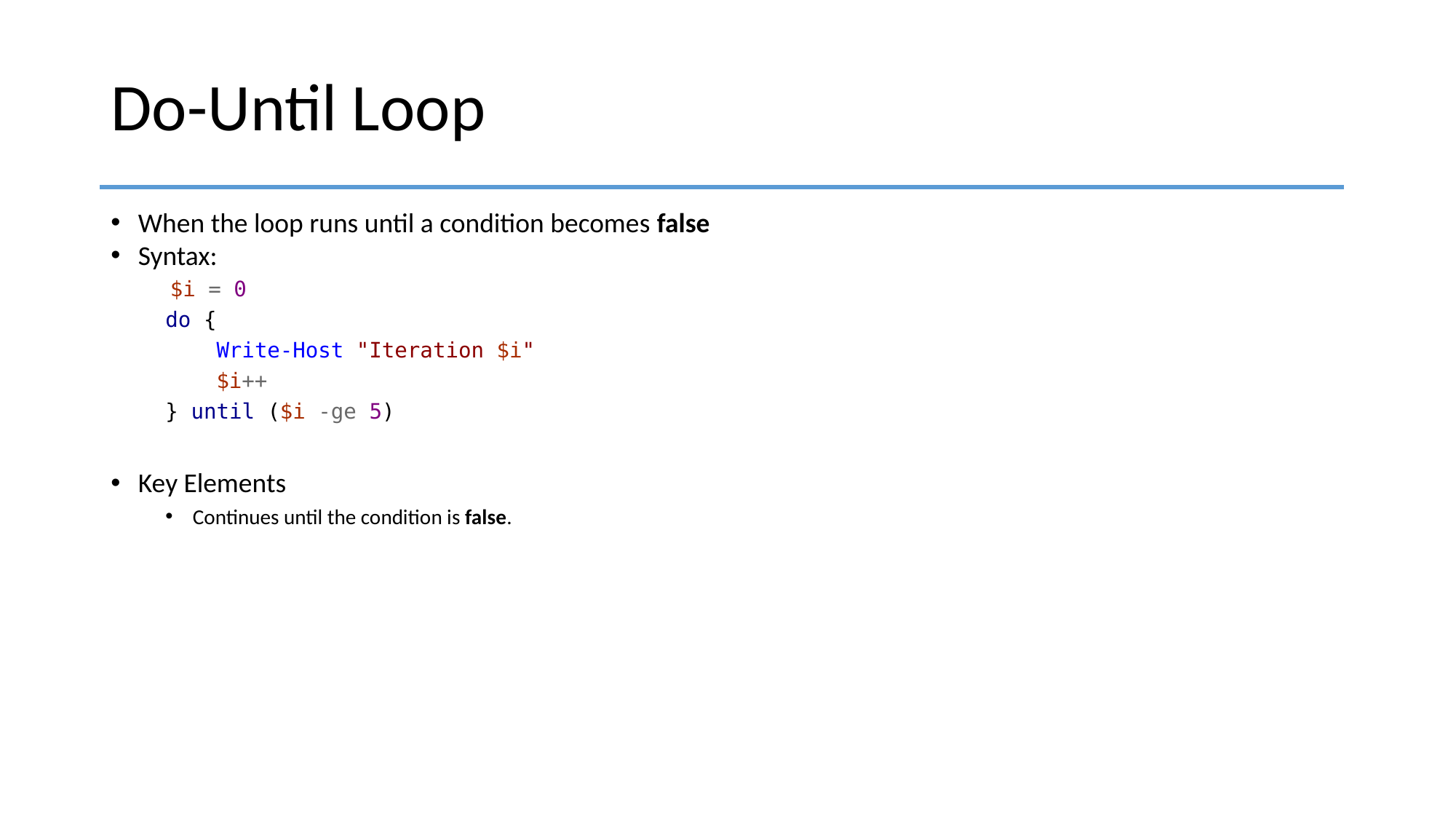

# Do-Until Loop
When the loop runs until a condition becomes false
Syntax:
 $i = 0
do {
    Write-Host "Iteration $i"
    $i++
} until ($i -ge 5)

Key Elements
Continues until the condition is false.